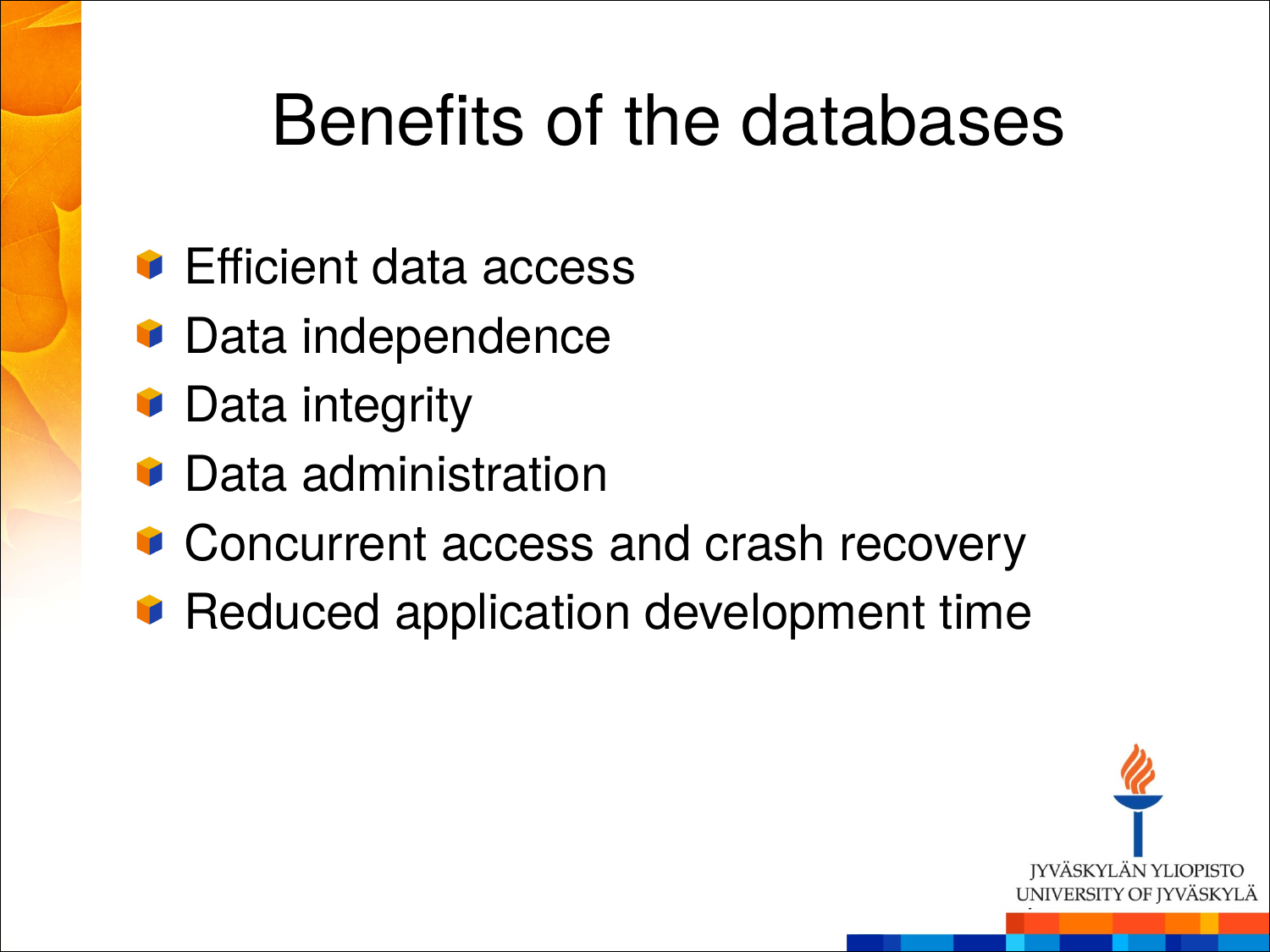

# Benefits of the databases
Efficient data access
Data independence
Data integrity
Data administration
Concurrent access and crash recovery
Reduced application development time